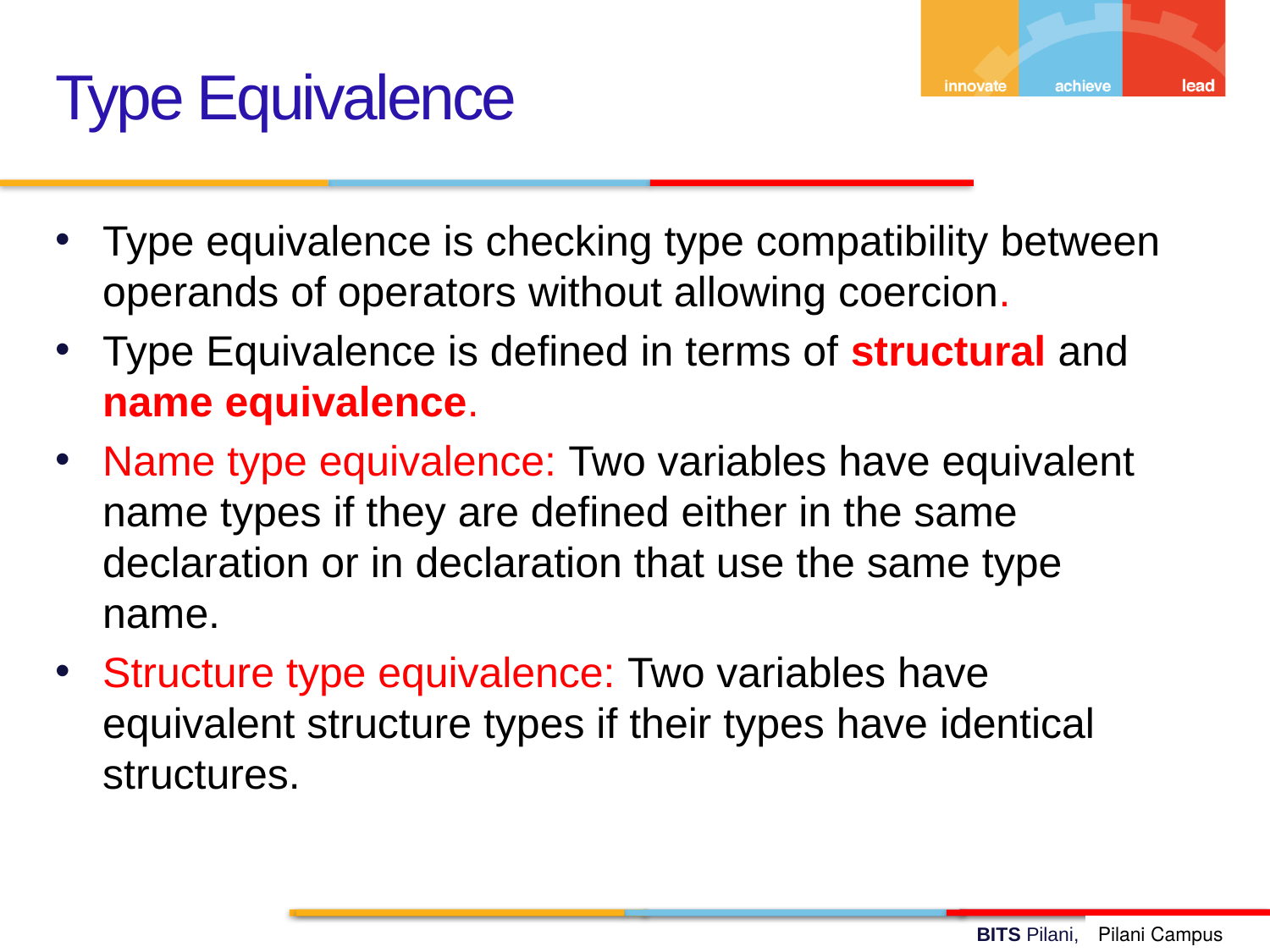

Type Equivalence
Type equivalence is checking type compatibility between operands of operators without allowing coercion.
Type Equivalence is defined in terms of structural and name equivalence.
Name type equivalence: Two variables have equivalent name types if they are defined either in the same declaration or in declaration that use the same type name.
Structure type equivalence: Two variables have equivalent structure types if their types have identical structures.

Pilani Campus